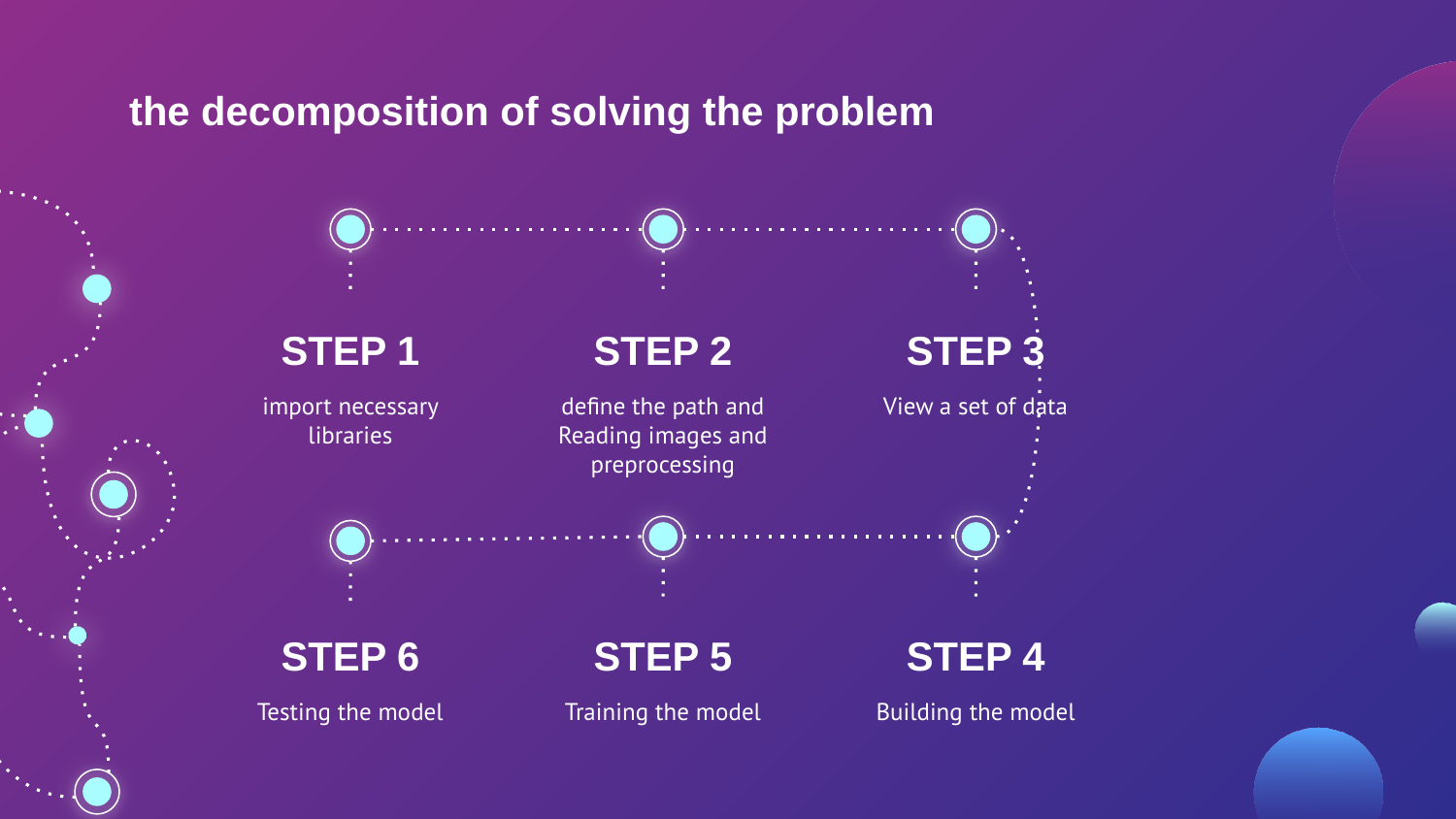

# the decomposition of solving the problem

STEP 1
STEP 2
STEP 3
import necessary libraries
define the path and Reading images and preprocessing
View a set of data

STEP 6
STEP 5
STEP 4
Testing the model

Training the model
Building the model